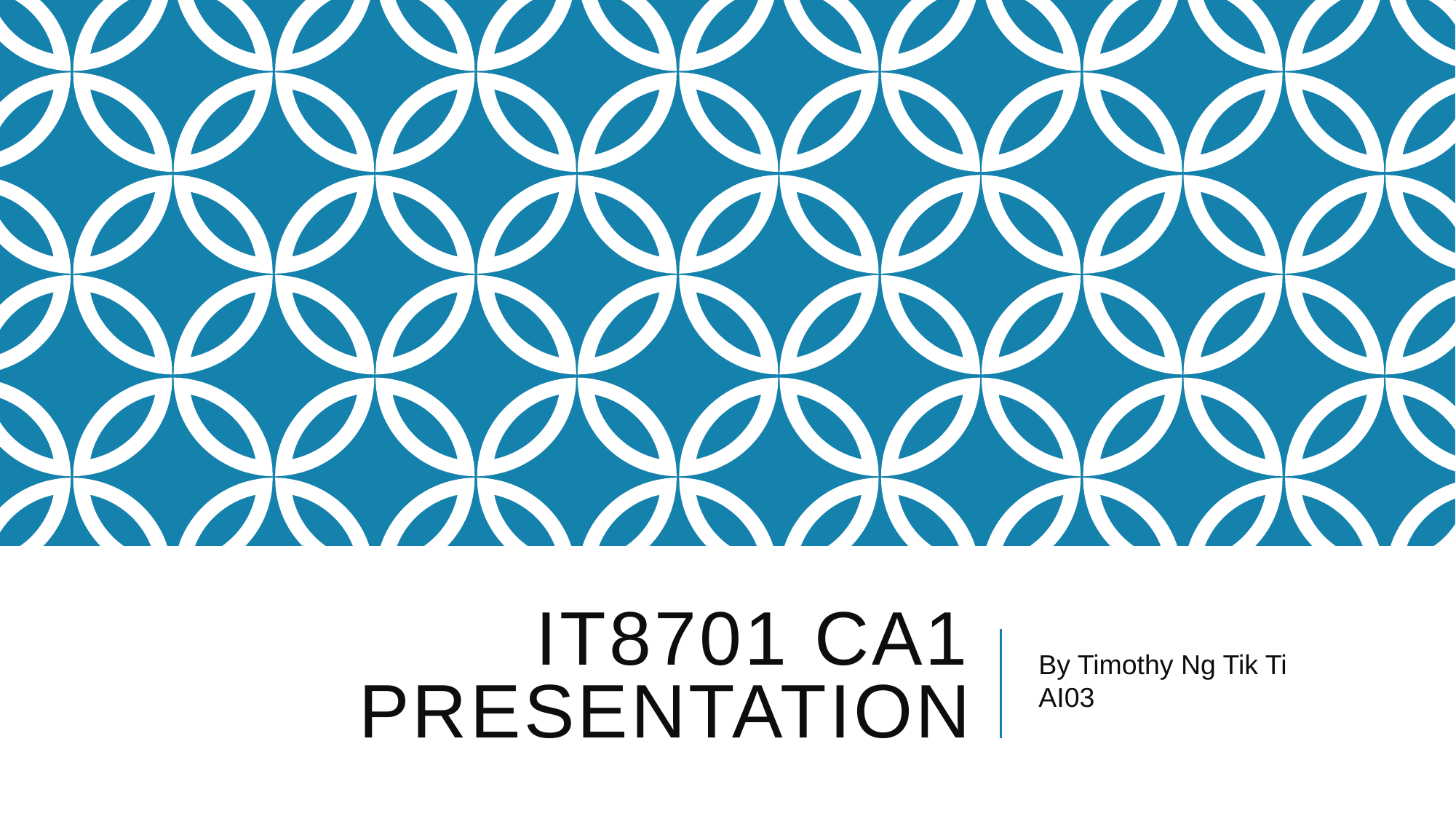

# IT8701 CA1 Presentation
By Timothy Ng Tik Ti
AI03